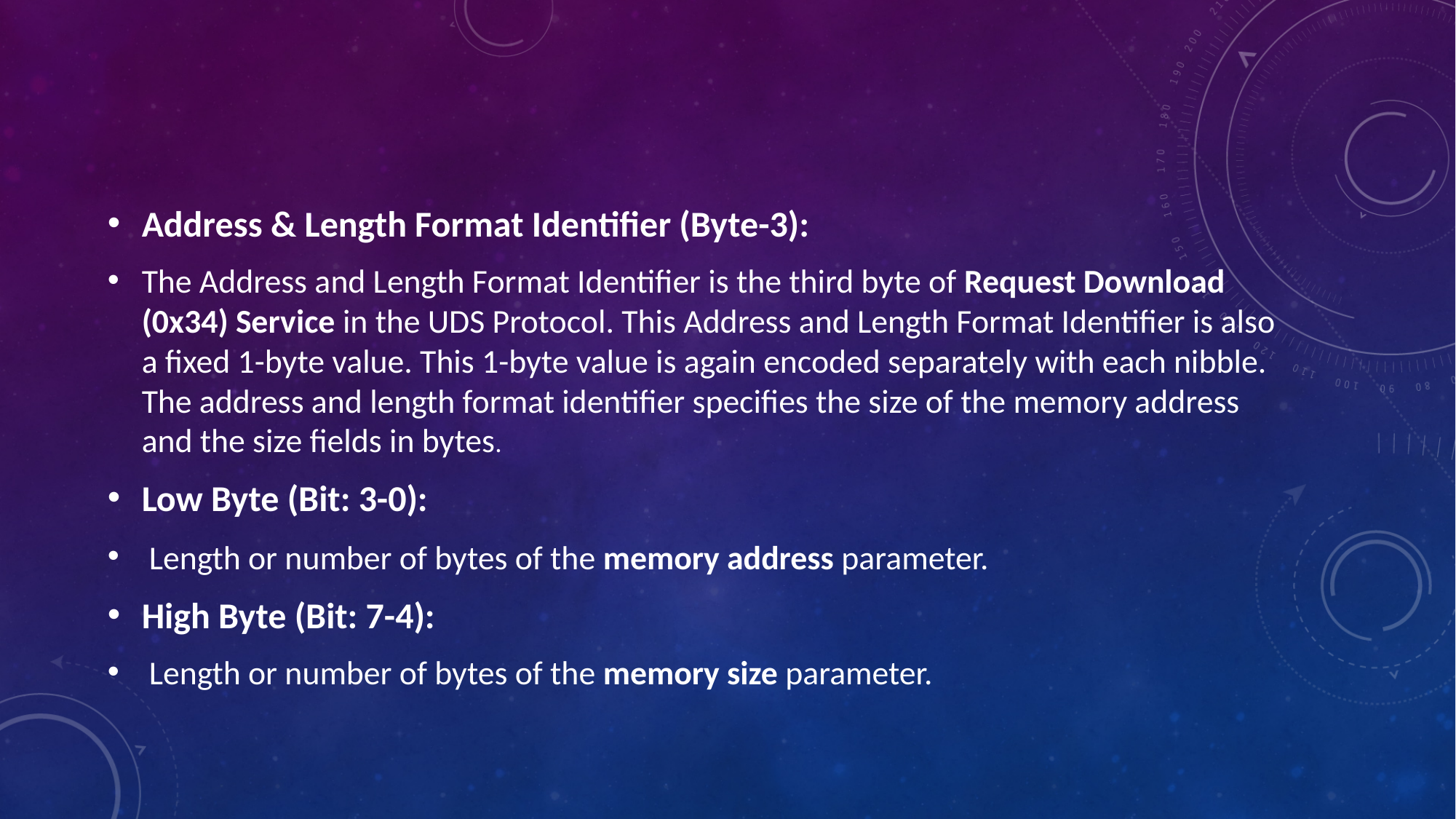

Address & Length Format Identifier (Byte-3):
The Address and Length Format Identifier is the third byte of Request Download (0x34) Service in the UDS Protocol. This Address and Length Format Identifier is also a fixed 1-byte value. This 1-byte value is again encoded separately with each nibble. The address and length format identifier specifies the size of the memory address and the size fields in bytes.
Low Byte (Bit: 3-0):
 Length or number of bytes of the memory address parameter.
High Byte (Bit: 7-4):
 Length or number of bytes of the memory size parameter.